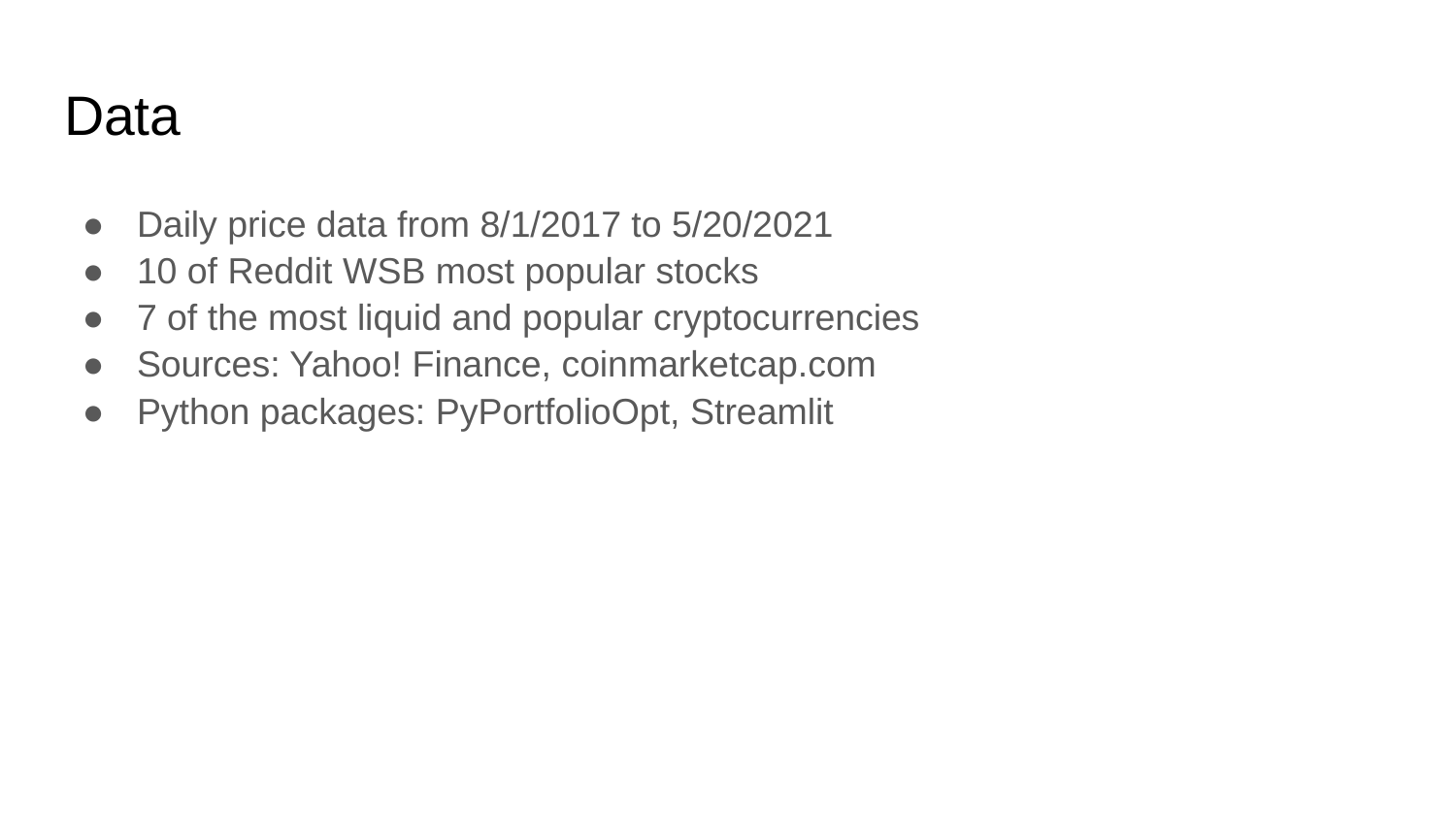

# Data
Daily price data from 8/1/2017 to 5/20/2021
10 of Reddit WSB most popular stocks
7 of the most liquid and popular cryptocurrencies
Sources: Yahoo! Finance, coinmarketcap.com
Python packages: PyPortfolioOpt, Streamlit